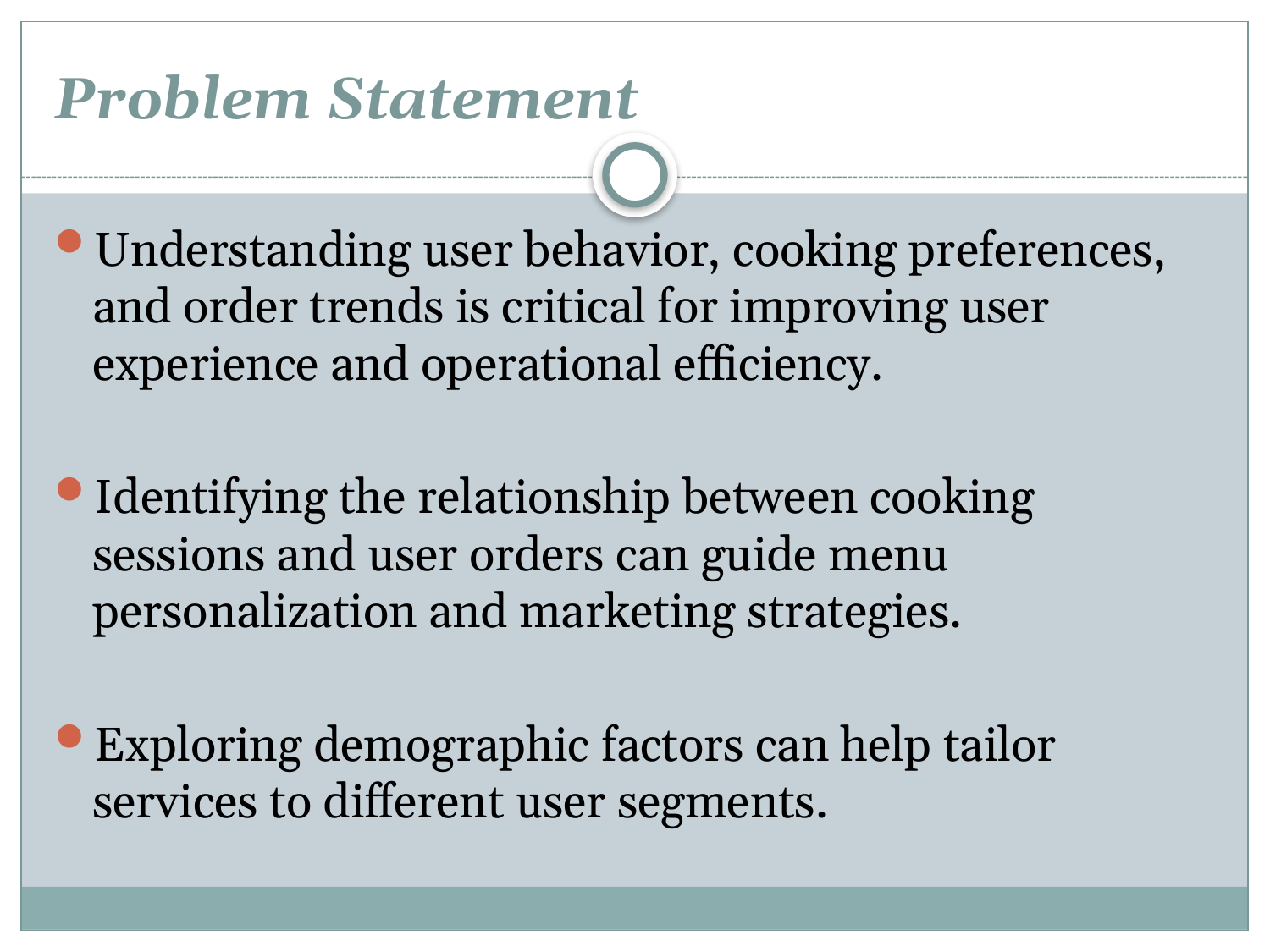

# Problem Statement
Understanding user behavior, cooking preferences, and order trends is critical for improving user experience and operational efficiency.

Identifying the relationship between cooking sessions and user orders can guide menu personalization and marketing strategies.

Exploring demographic factors can help tailor services to different user segments.